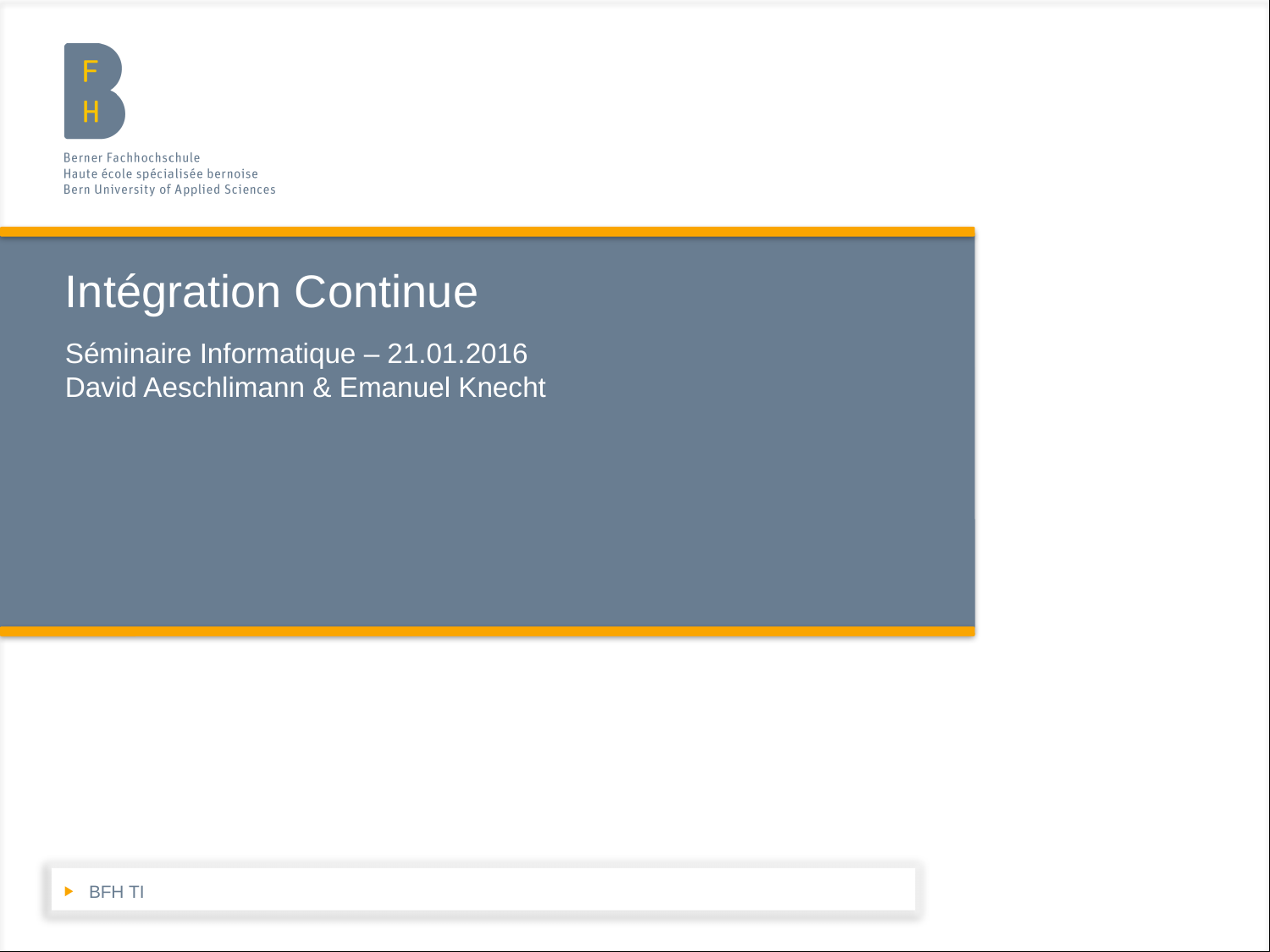

# Intégration Continue
Séminaire Informatique – 21.01.2016
David Aeschlimann & Emanuel Knecht
BFH TI